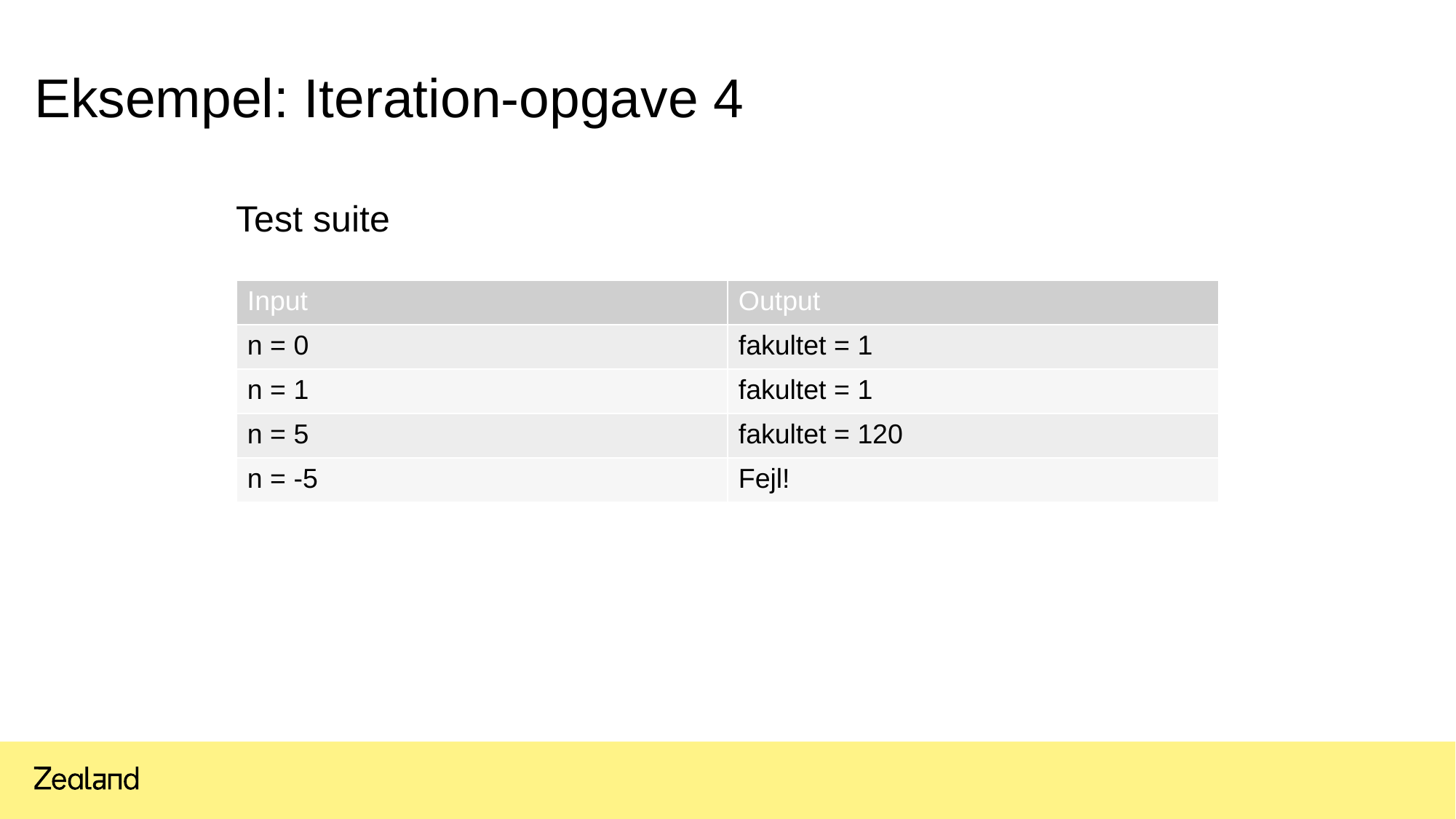

# Eksempel: Iteration-opgave 4
Test suite
| Input | Output |
| --- | --- |
| n = 0 | fakultet = 1 |
| n = 1 | fakultet = 1 |
| n = 5 | fakultet = 120 |
| n = -5 | Fejl! |